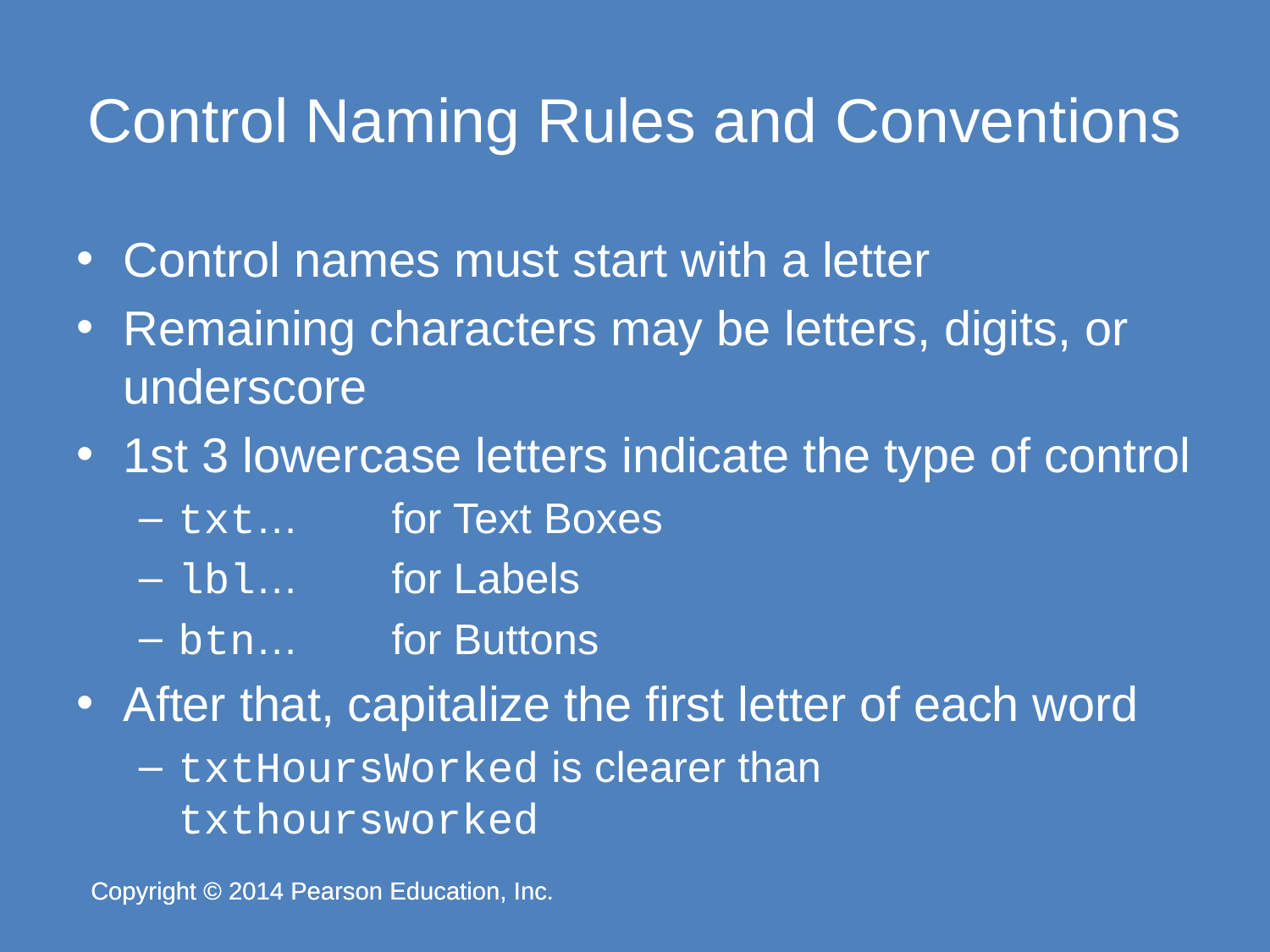

# Control Naming Rules and Conventions
Control names must start with a letter
Remaining characters may be letters, digits, or underscore
1st 3 lowercase letters indicate the type of control
txt…	for Text Boxes
lbl…	for Labels
btn…	for Buttons
After that, capitalize the first letter of each word
txtHoursWorked is clearer than txthoursworked